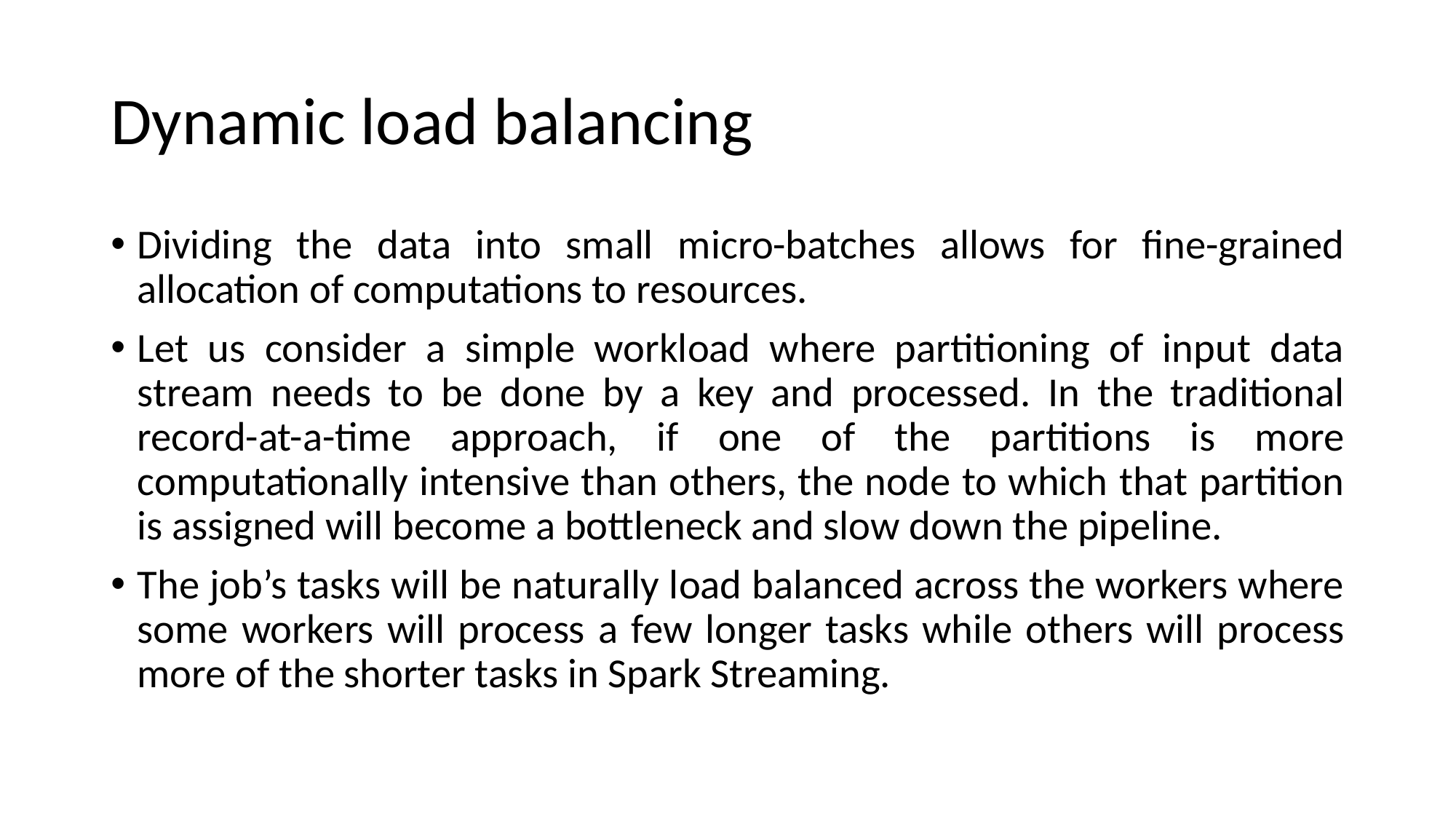

# Dynamic load balancing
Dividing the data into small micro-batches allows for fine-grained allocation of computations to resources.
Let us consider a simple workload where partitioning of input data stream needs to be done by a key and processed. In the traditional record-at-a-time approach, if one of the partitions is more computationally intensive than others, the node to which that partition is assigned will become a bottleneck and slow down the pipeline.
The job’s tasks will be naturally load balanced across the workers where some workers will process a few longer tasks while others will process more of the shorter tasks in Spark Streaming.